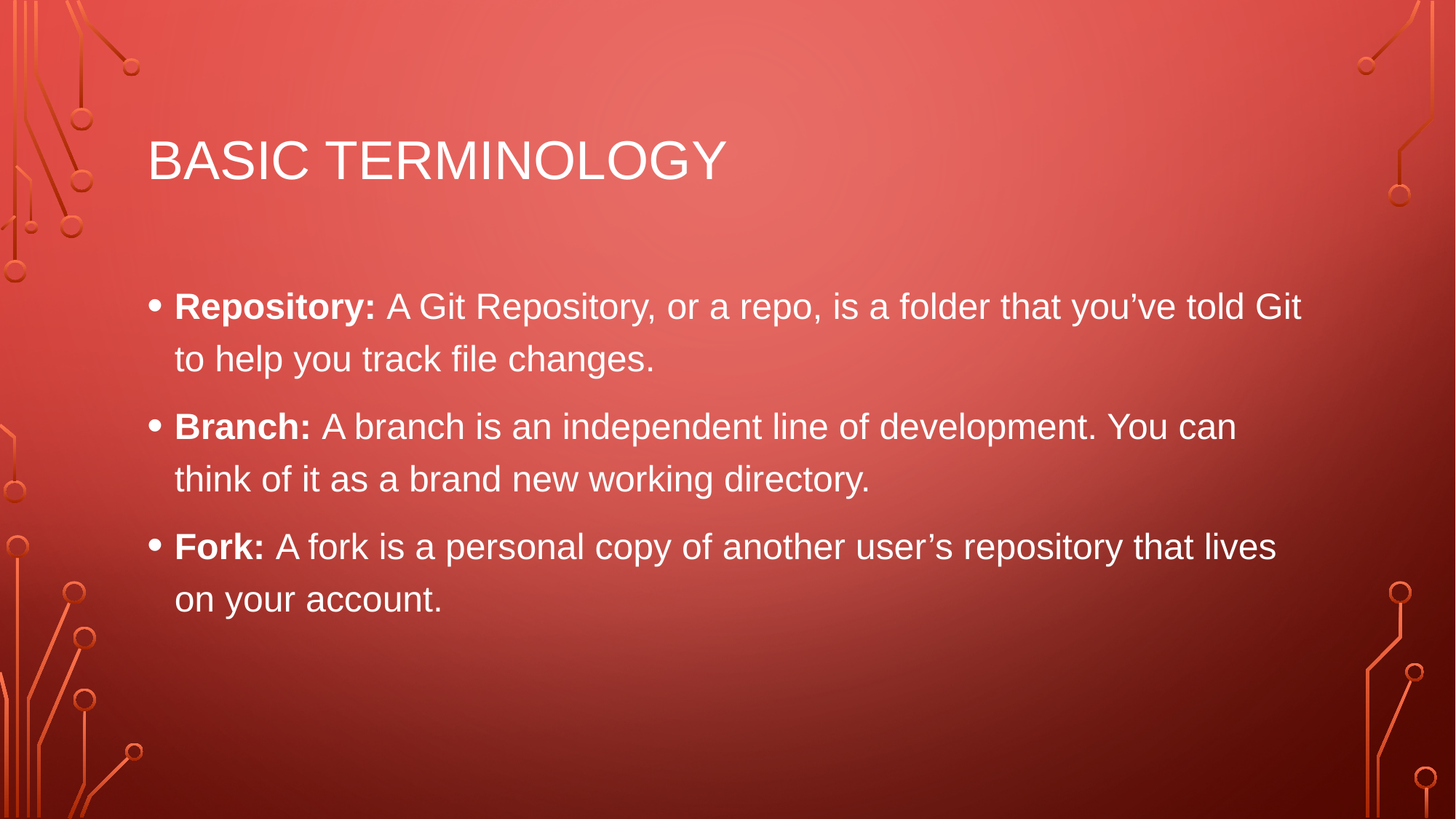

# Basic terminology
Repository: A Git Repository, or a repo, is a folder that you’ve told Git to help you track file changes.
Branch: A branch is an independent line of development. You can think of it as a brand new working directory.
Fork: A fork is a personal copy of another user’s repository that lives on your account.